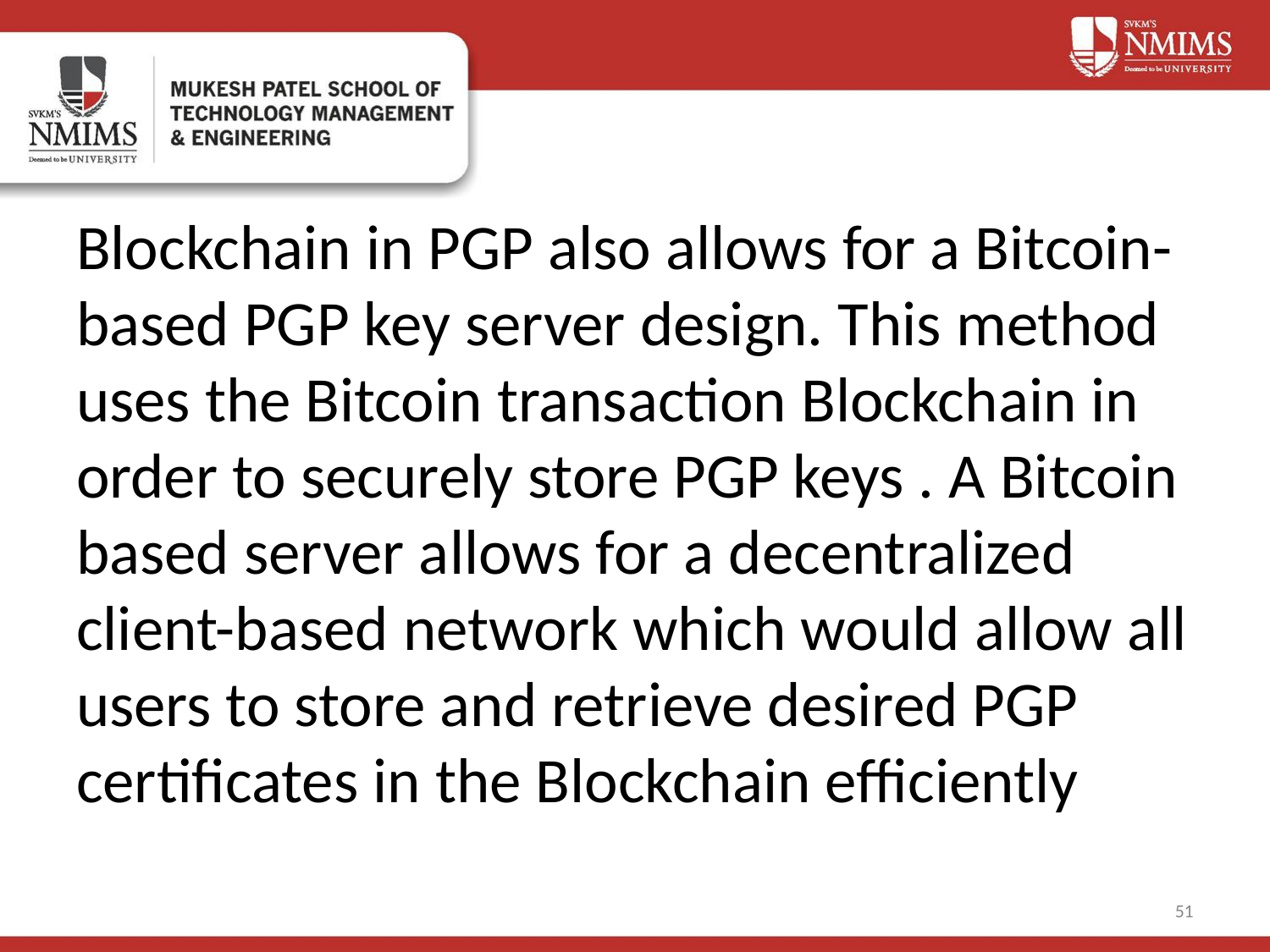

Blockchain in PGP also allows for a Bitcoin-based PGP key server design. This method uses the Bitcoin transaction Blockchain in order to securely store PGP keys . A Bitcoin based server allows for a decentralized client-based network which would allow all users to store and retrieve desired PGP certificates in the Blockchain efficiently
51